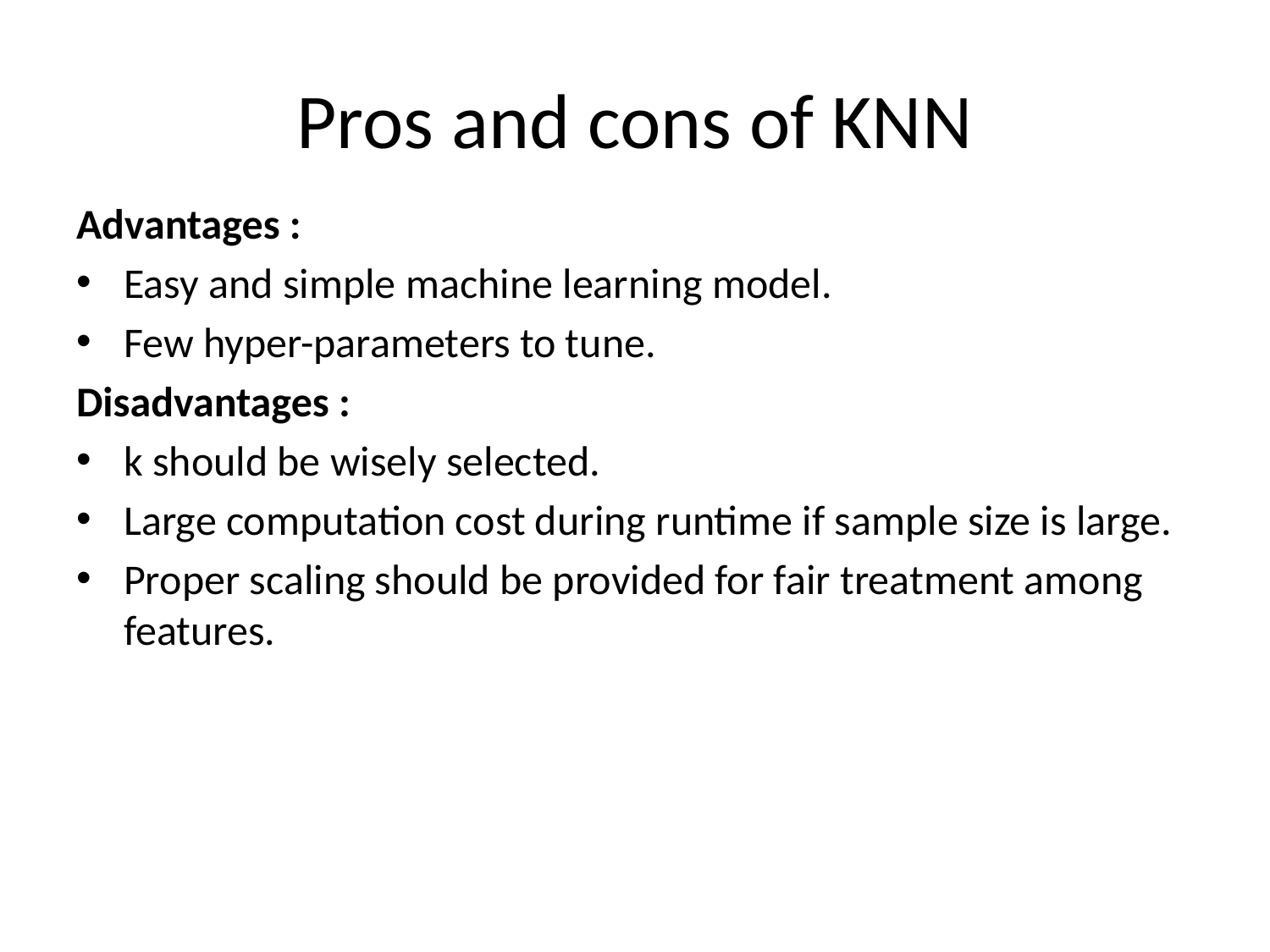

# Pros and cons of KNN
Advantages :
Easy and simple machine learning model.
Few hyper-parameters to tune.
Disadvantages :
k should be wisely selected.
Large computation cost during runtime if sample size is large.
Proper scaling should be provided for fair treatment among features.